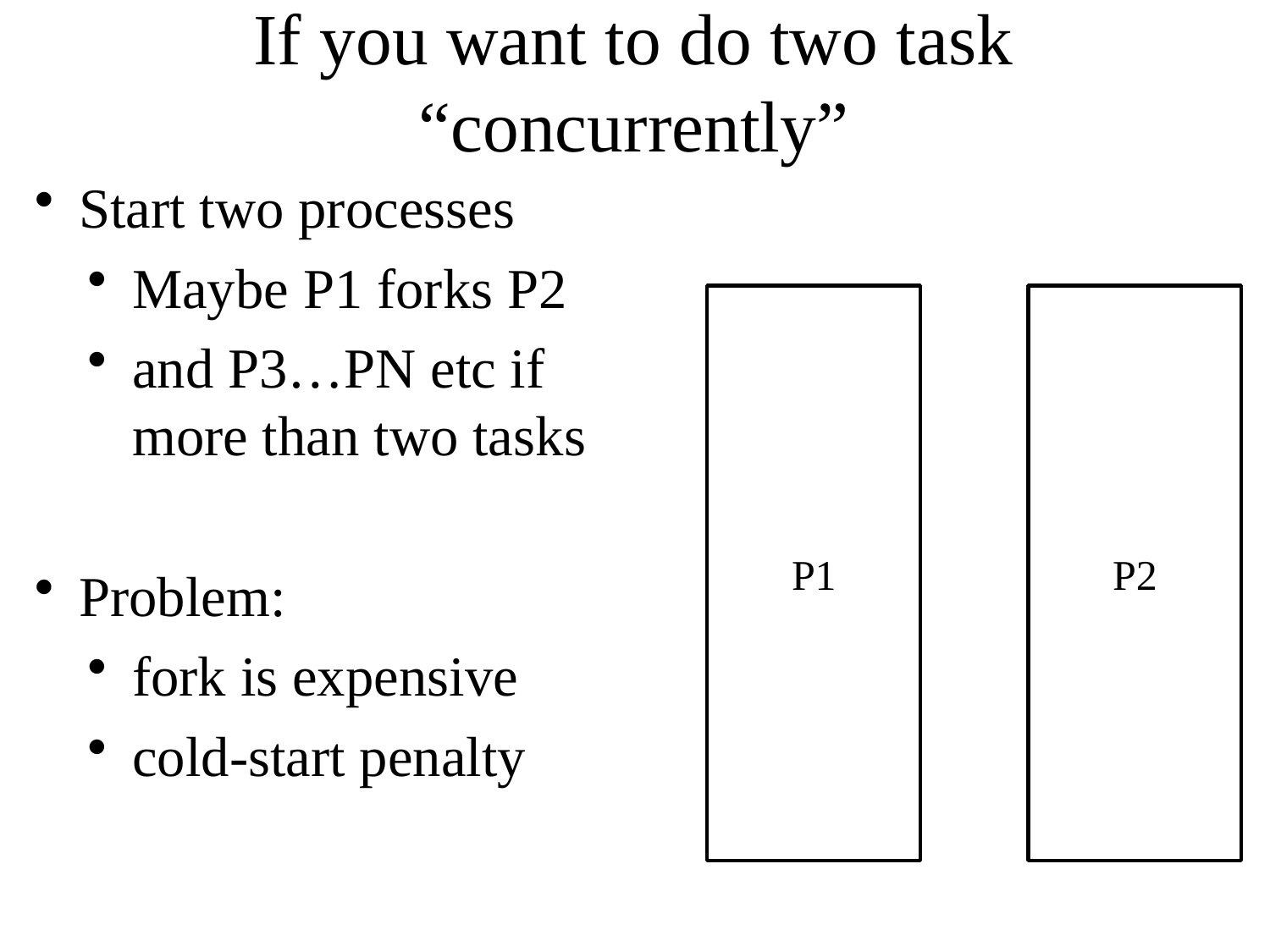

# If you want to do two task “concurrently”
Start two processes
Maybe P1 forks P2
and P3…PN etc if more than two tasks

Problem:
fork is expensive
cold-start penalty
P1
P2